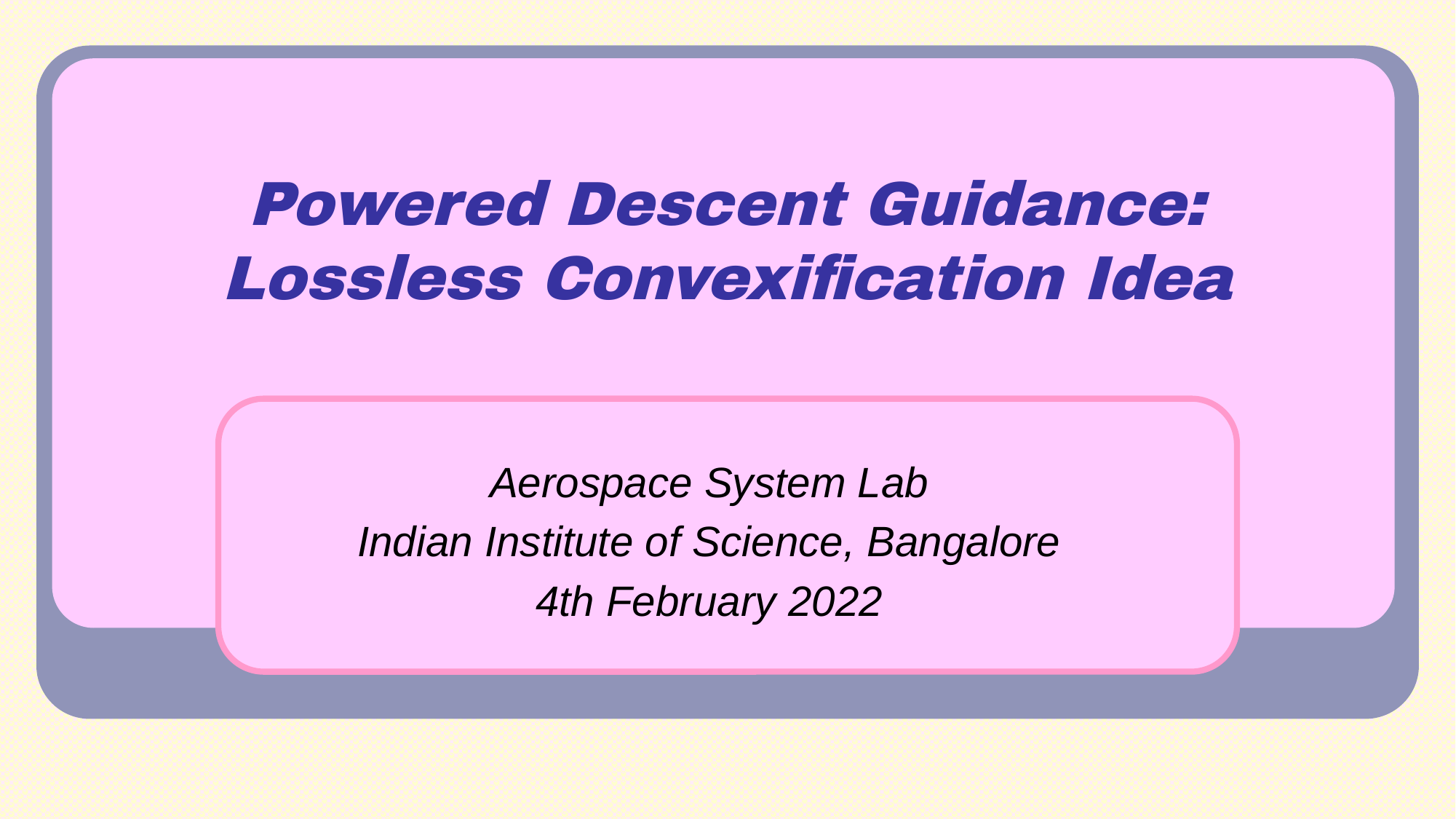

# Powered Descent Guidance: Lossless Convexification Idea
Aerospace System Lab
Indian Institute of Science, Bangalore
4th February 2022